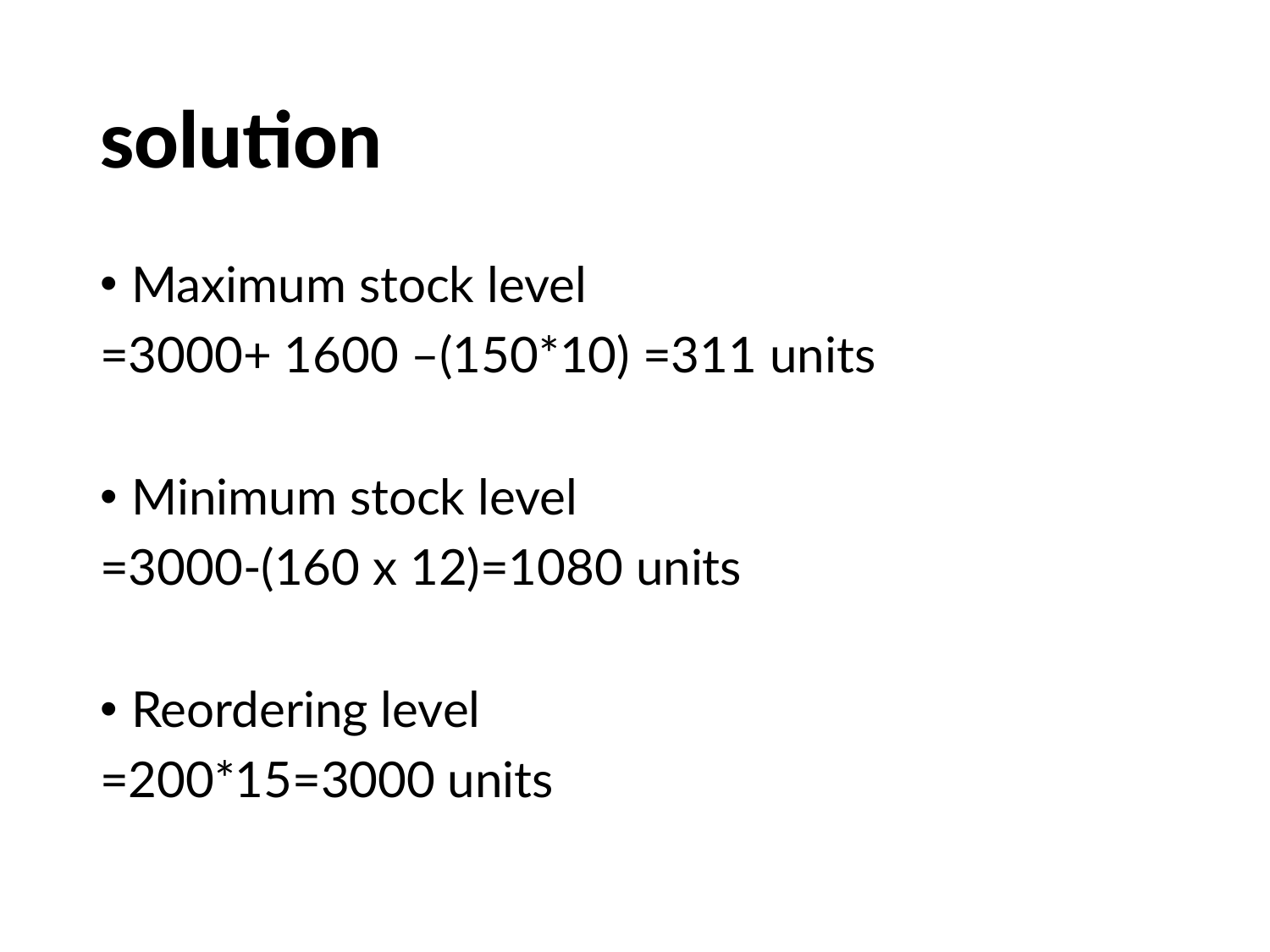

# solution
Maximum stock level
=3000+ 1600 –(150*10) =311 units

Minimum stock level
=3000-(160 x 12)=1080 units

Reordering level
=200*15=3000 units